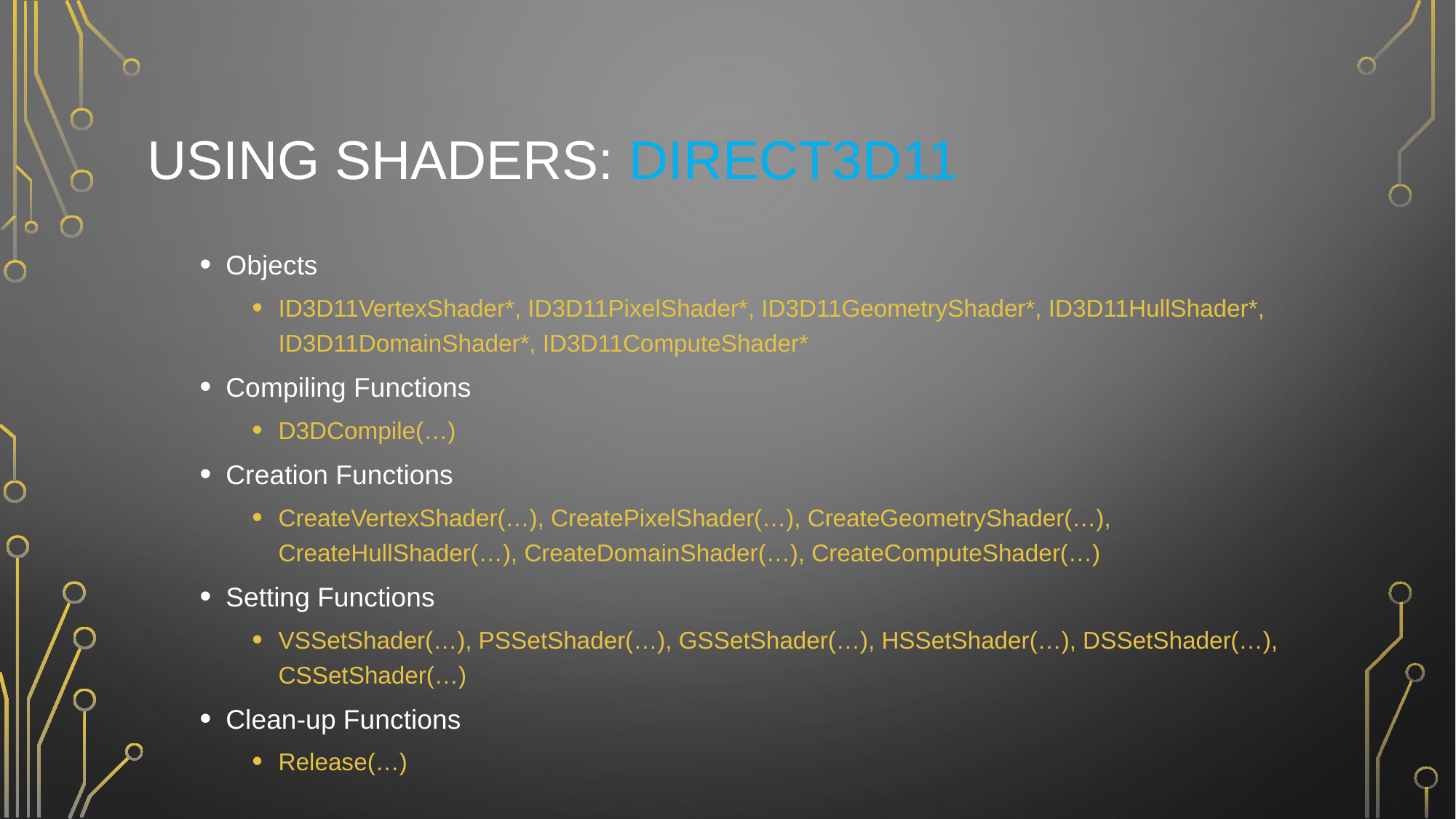

# USING SHADERS: DIRECT3D11
Objects
ID3D11VertexShader*, ID3D11PixelShader*, ID3D11GeometryShader*, ID3D11HullShader*, ID3D11DomainShader*, ID3D11ComputeShader*
Compiling Functions
D3DCompile(…)
Creation Functions
CreateVertexShader(…), CreatePixelShader(…), CreateGeometryShader(…), CreateHullShader(…), CreateDomainShader(…), CreateComputeShader(…)
Setting Functions
VSSetShader(…), PSSetShader(…), GSSetShader(…), HSSetShader(…), DSSetShader(…), CSSetShader(…)
Clean-up Functions
Release(…)